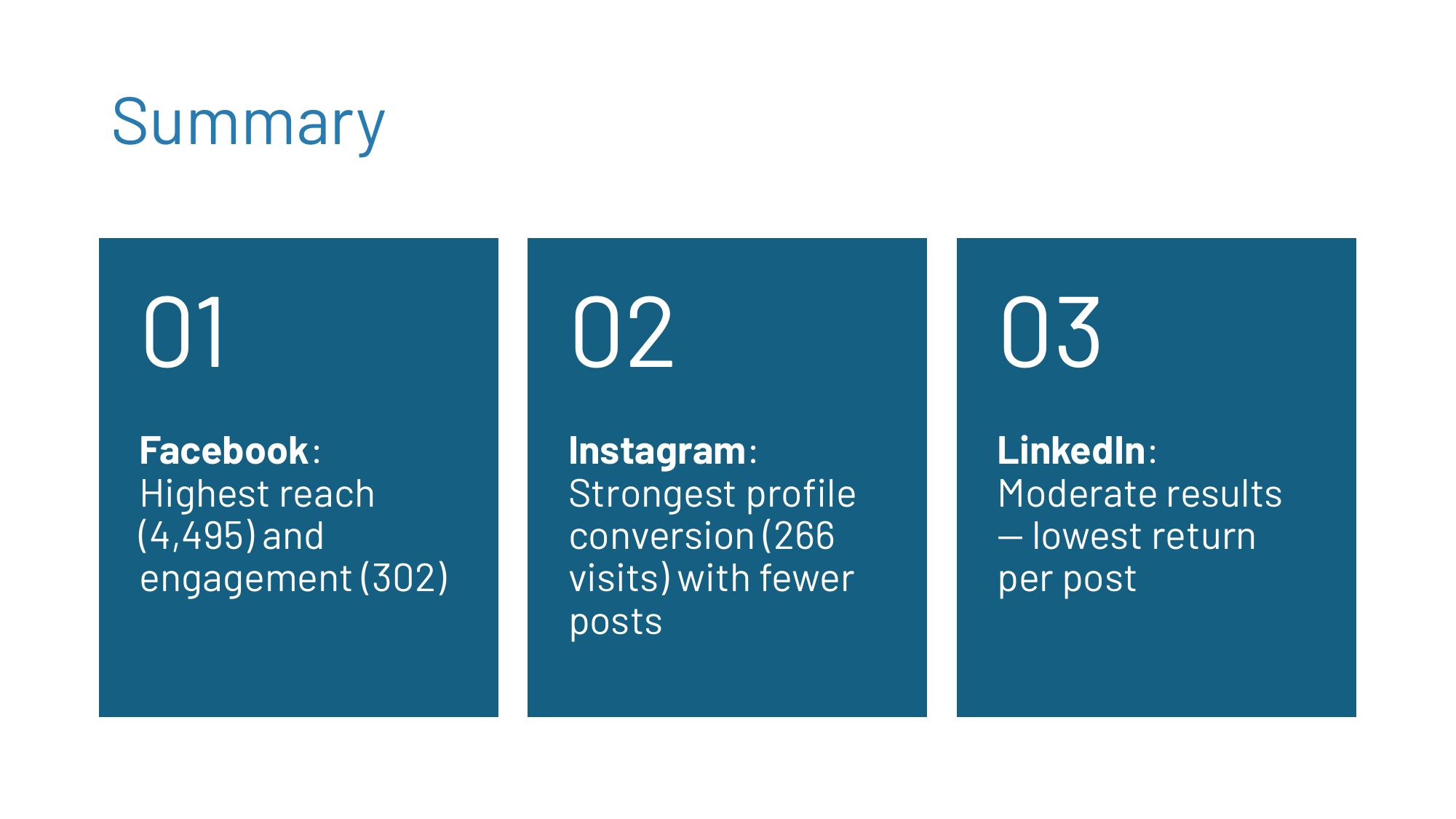

# Summary
Facebook: Highest reach (4,495) and engagement (302)
01
Instagram: Strongest profile conversion (266 visits) with fewer posts
02
LinkedIn: Moderate results — lowest return per post
03